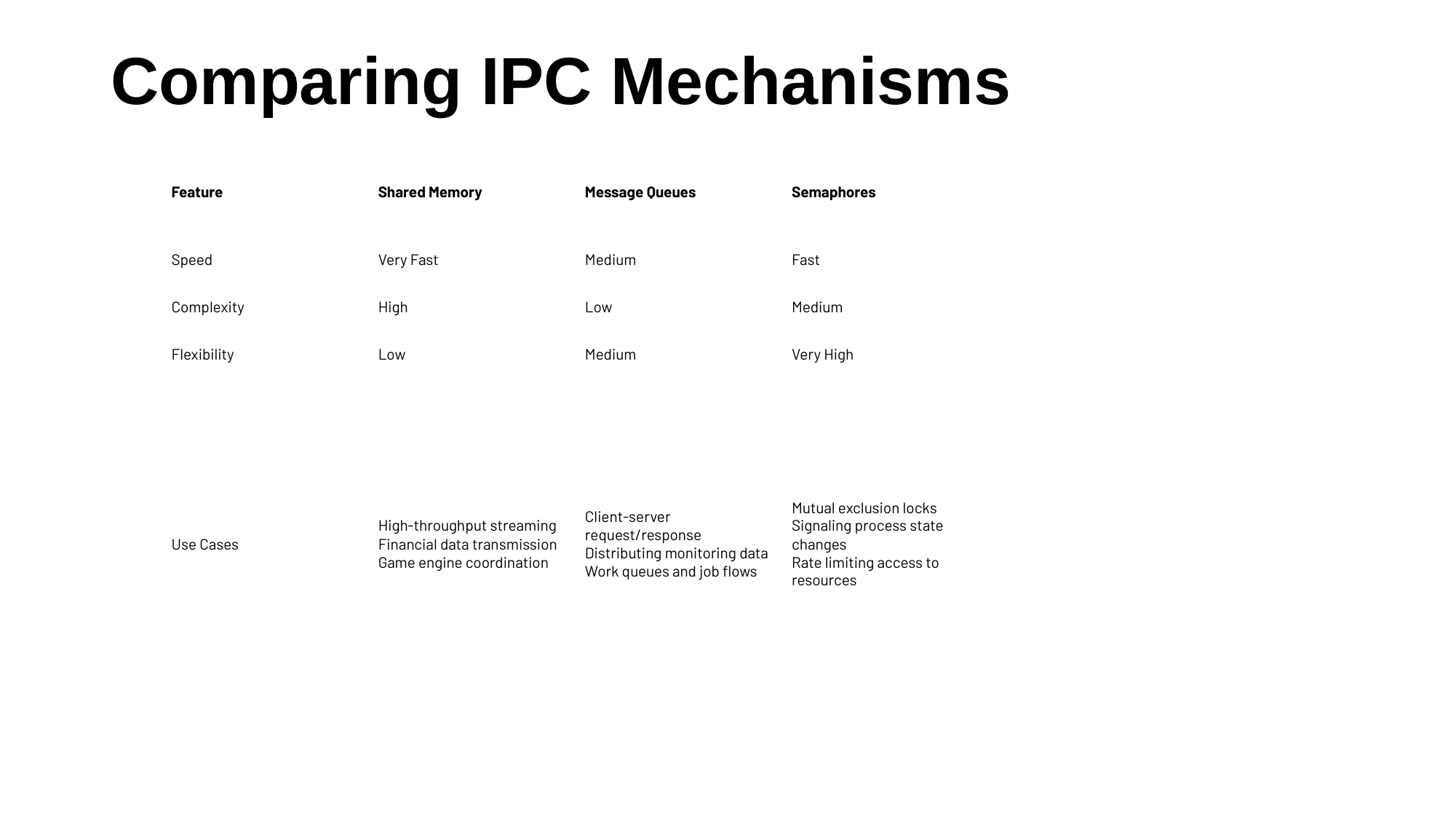

# Comparing IPC Mechanisms
| Feature | Shared Memory | Message Queues | Semaphores |
| --- | --- | --- | --- |
| Speed | Very Fast | Medium | Fast |
| Complexity | High | Low | Medium |
| Flexibility | Low | Medium | Very High |
| Use Cases | High-throughput streaming Financial data transmission Game engine coordination | Client-server request/response Distributing monitoring data Work queues and job flows | Mutual exclusion locks Signaling process state changes Rate limiting access to resources |